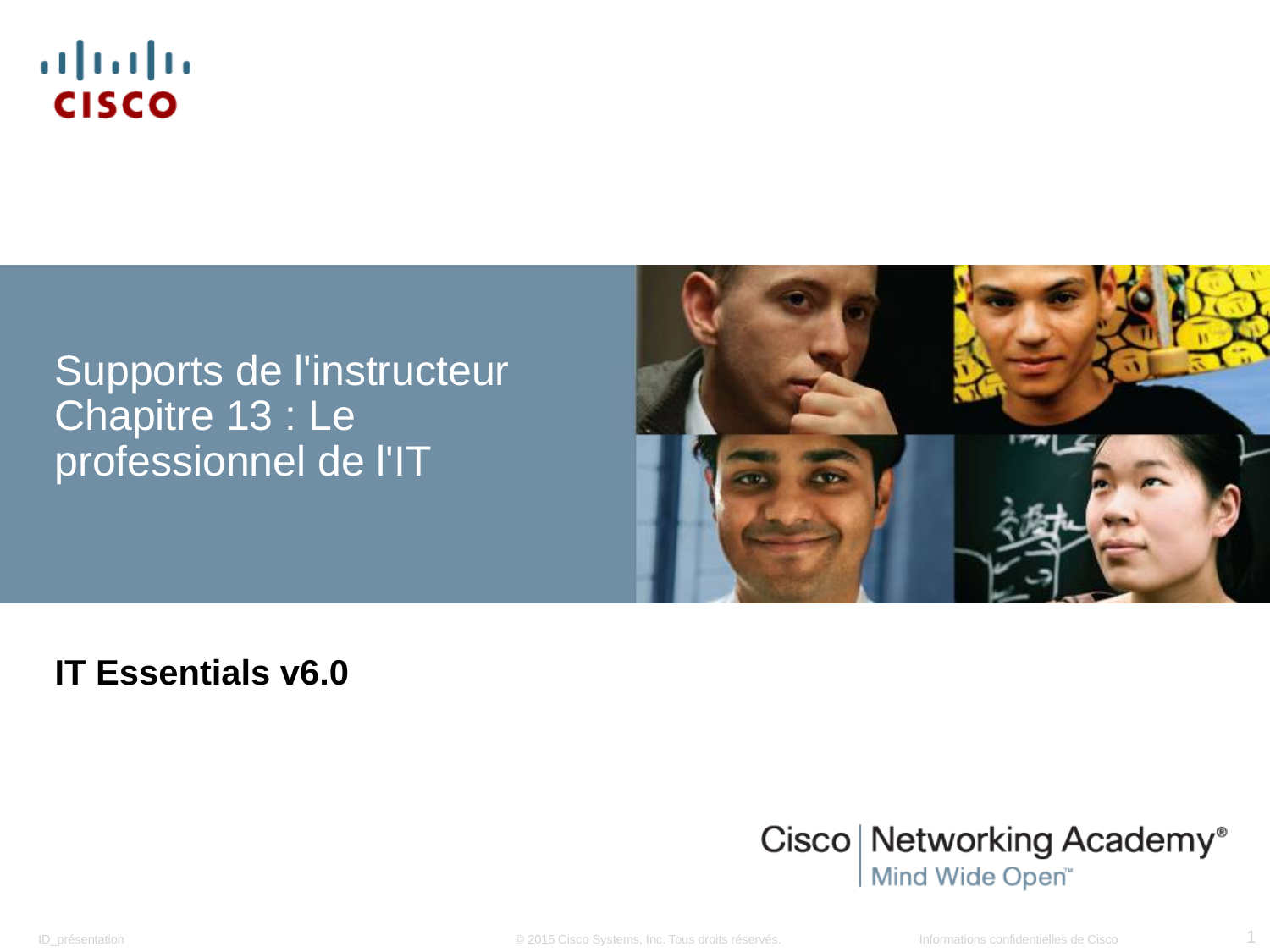

# Supports de l'instructeur Chapitre 13 : Le professionnel de l'IT
IT Essentials v6.0